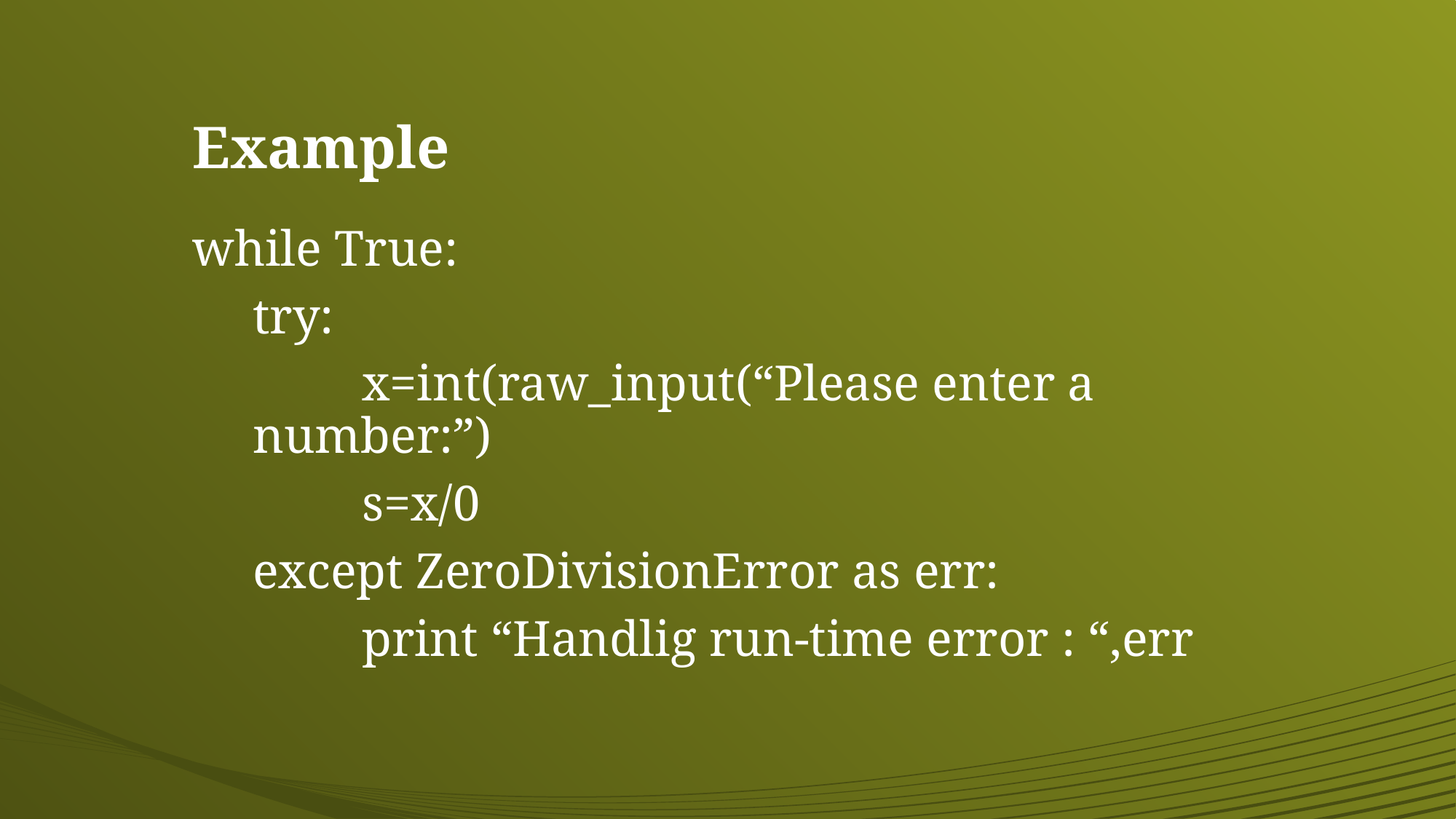

# Example
while True:
try:
	x=int(raw_input(“Please enter a number:”)
	s=x/0
except ZeroDivisionError as err:
	print “Handlig run-time error : “,err